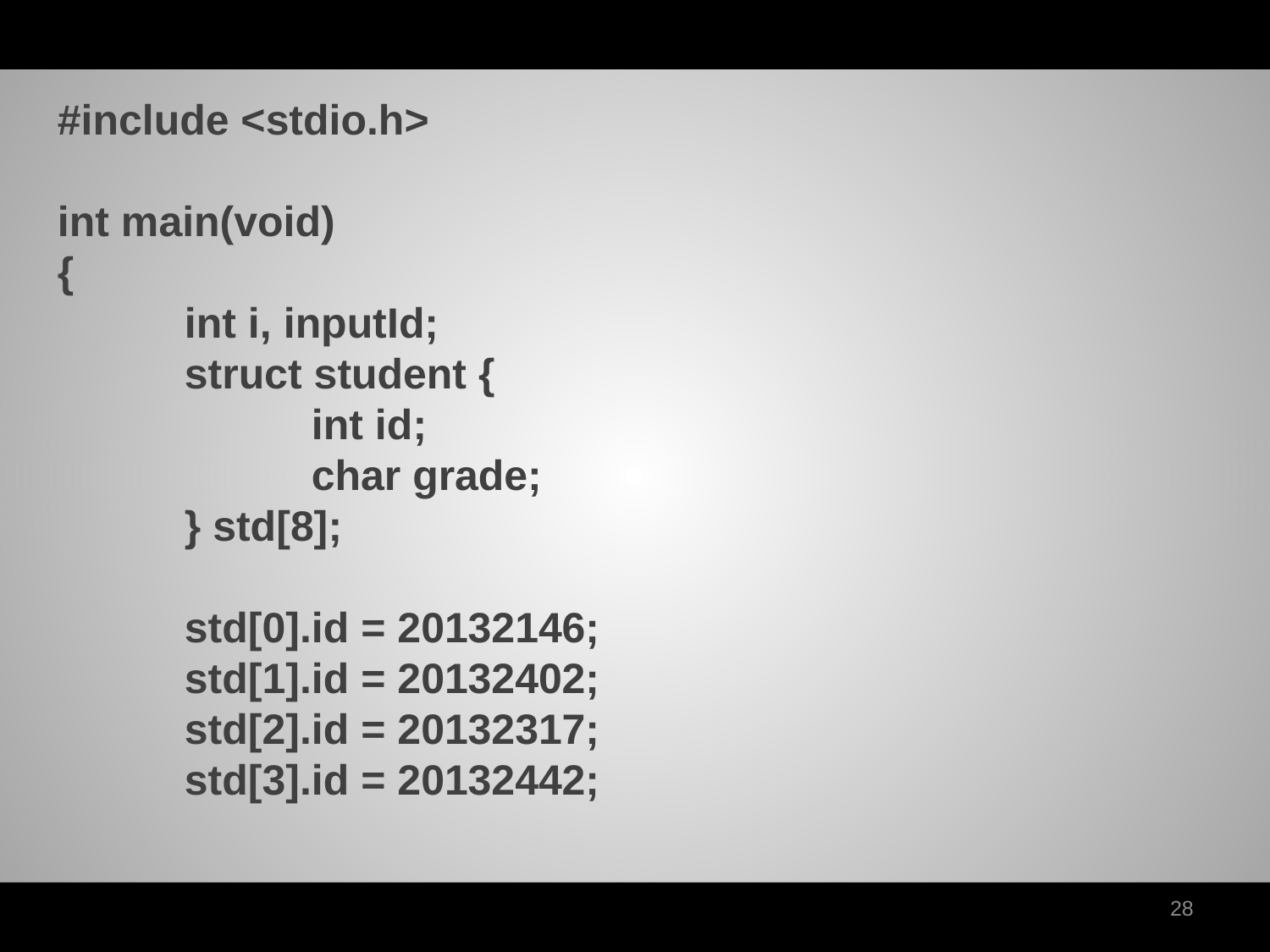

#include <stdio.h>

int main(void)
{
	int i, inputId;
	struct student {
		int id;
		char grade;
	} std[8];

	std[0].id = 20132146;
	std[1].id = 20132402;
	std[2].id = 20132317;
	std[3].id = 20132442;
28